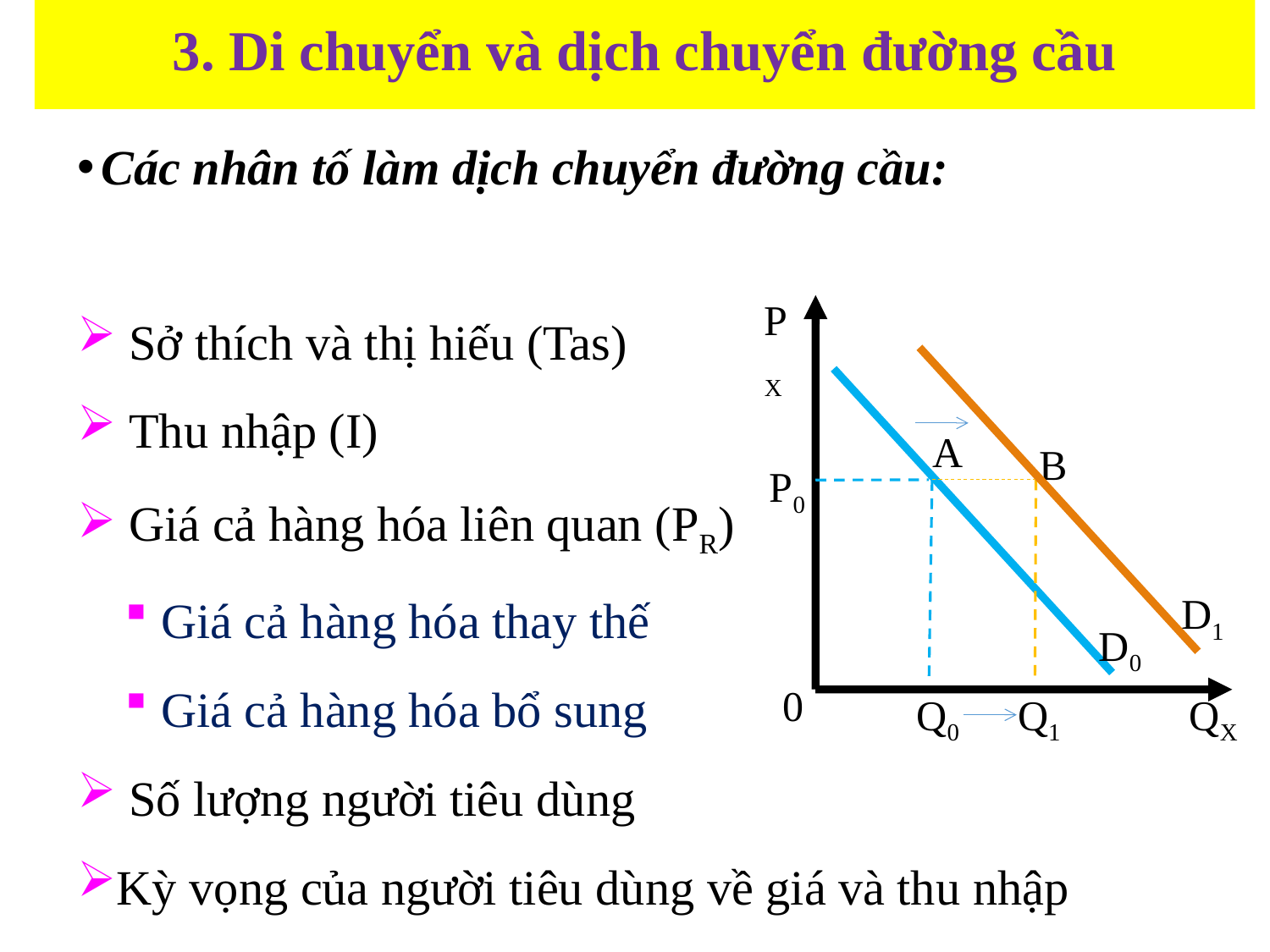

# 3. Di chuyển và dịch chuyển đường cầu
Các nhân tố làm dịch chuyển đường cầu:

 Sở thích và thị hiếu (Tas)
 Thu nhập (I)
 Giá cả hàng hóa liên quan (PR)
 Giá cả hàng hóa thay thế
 Giá cả hàng hóa bổ sung
 Số lượng người tiêu dùng
Kỳ vọng của người tiêu dùng về giá và thu nhập
PX

A
B
P0

D1
D0
0
Q0
Q1
QX